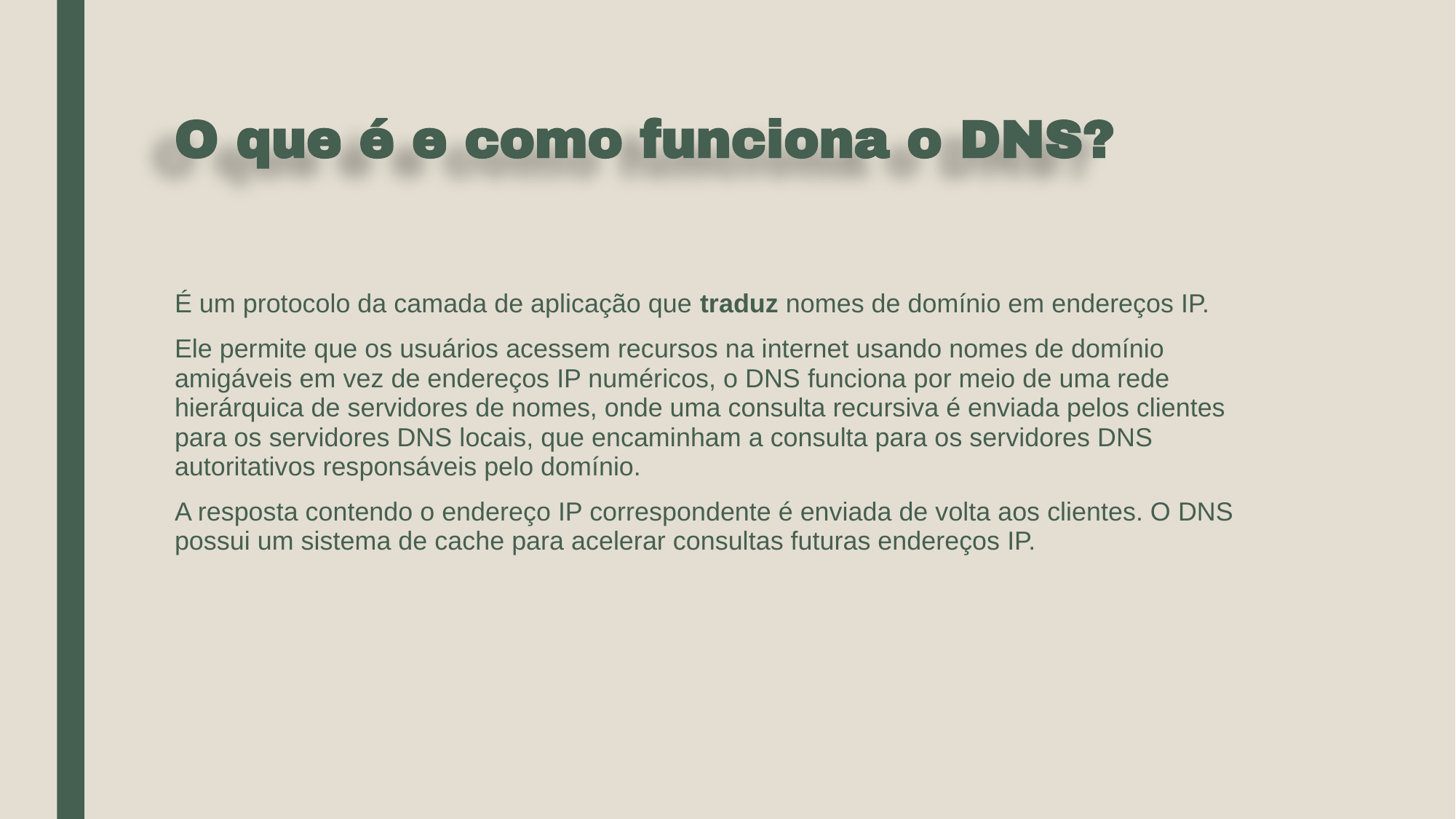

# O que é e como funciona o DNS?
É um protocolo da camada de aplicação que traduz nomes de domínio em endereços IP.
Ele permite que os usuários acessem recursos na internet usando nomes de domínio amigáveis em vez de endereços IP numéricos, o DNS funciona por meio de uma rede hierárquica de servidores de nomes, onde uma consulta recursiva é enviada pelos clientes para os servidores DNS locais, que encaminham a consulta para os servidores DNS autoritativos responsáveis pelo domínio.
A resposta contendo o endereço IP correspondente é enviada de volta aos clientes. O DNS possui um sistema de cache para acelerar consultas futuras endereços IP.